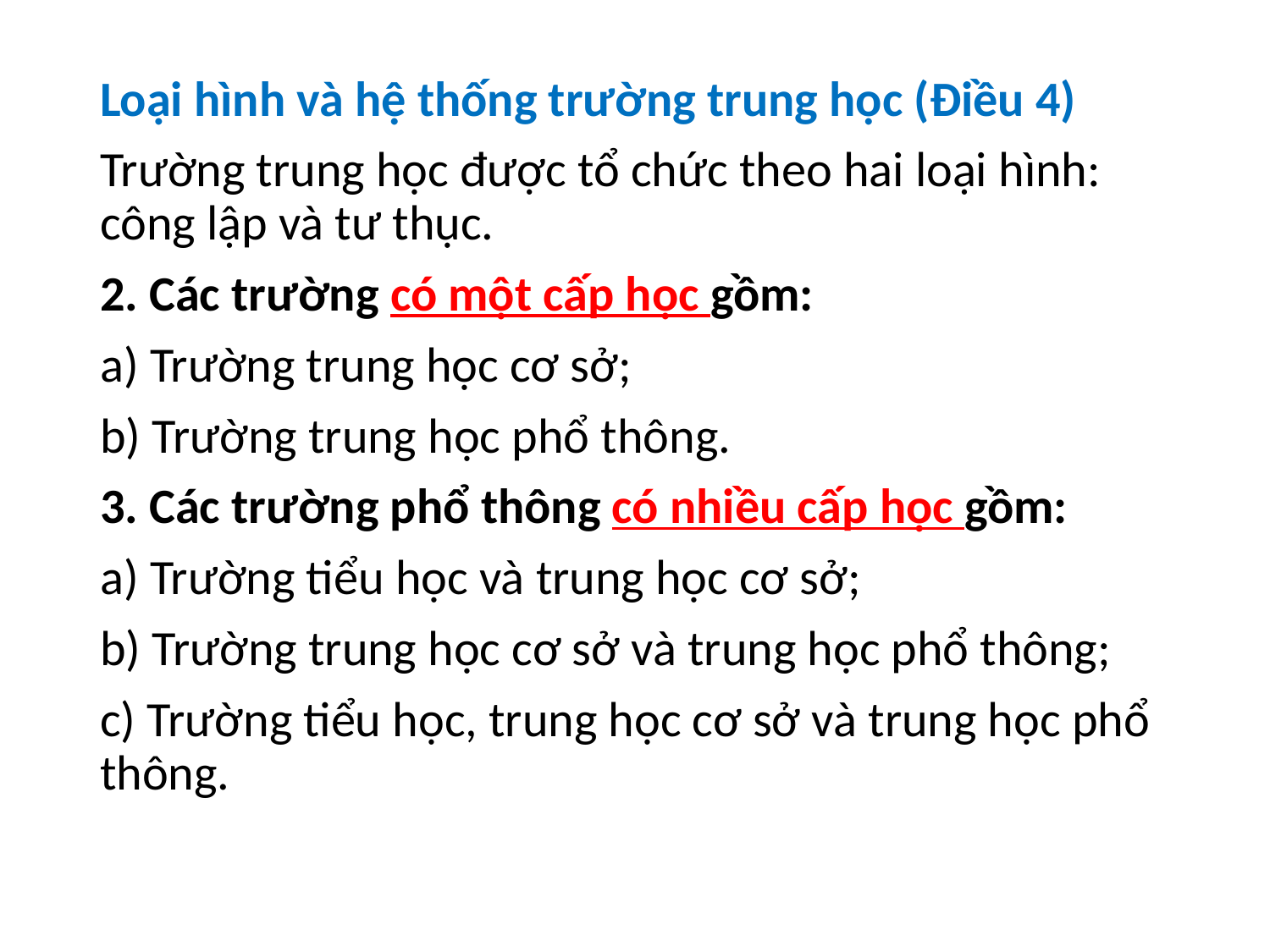

Loại hình và hệ thống trường trung học (Điều 4)
Trường trung học được tổ chức theo hai loại hình: công lập và tư thục.
2. Các trường có một cấp học gồm:
a) Trường trung học cơ sở;
b) Trường trung học phổ thông.
3. Các trường phổ thông có nhiều cấp học gồm:
a) Trường tiểu học và trung học cơ sở;
b) Trường trung học cơ sở và trung học phổ thông;
c) Trường tiểu học, trung học cơ sở và trung học phổ thông.